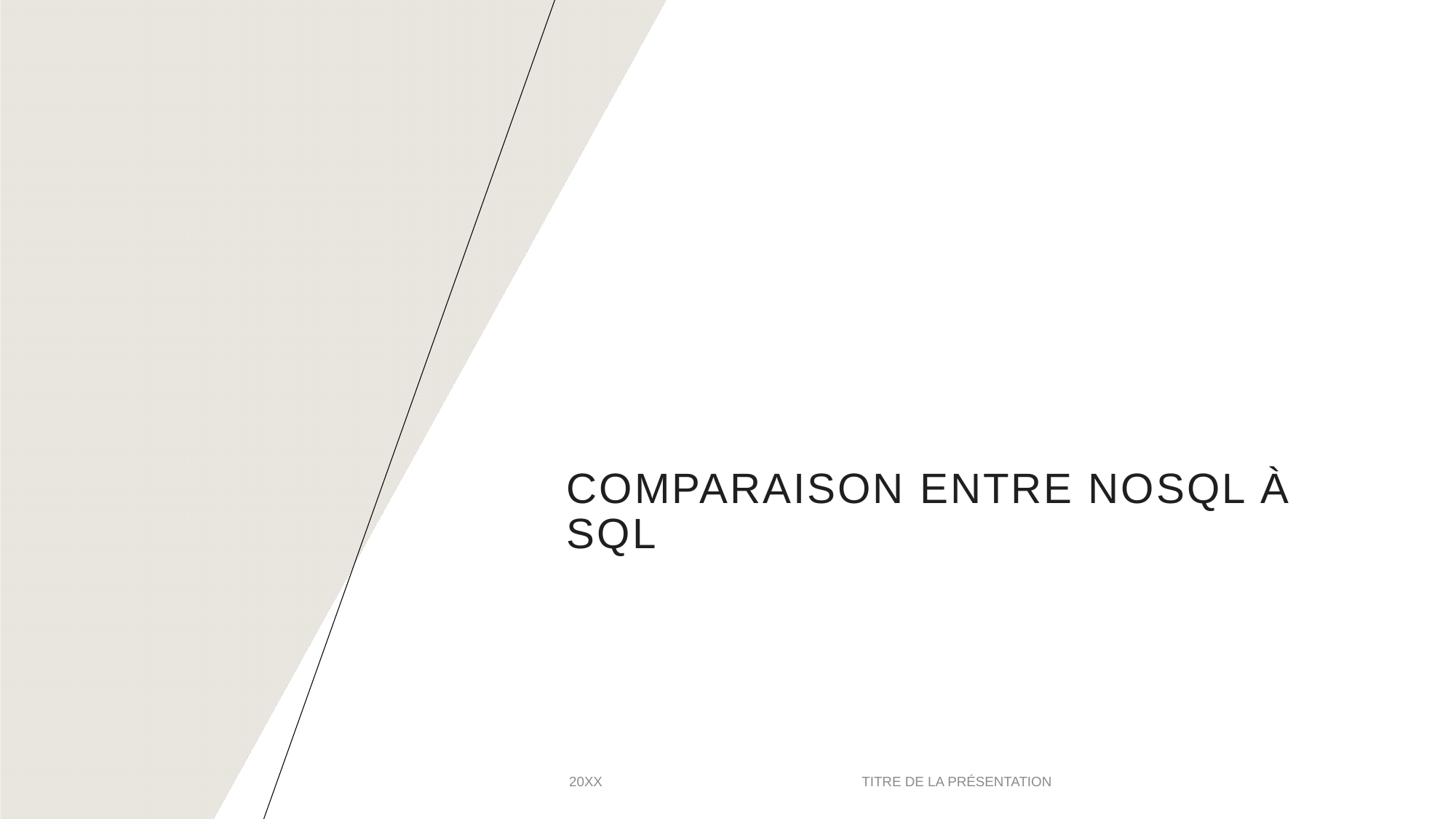

# Comparaison entre NoSQL à SQL

20XX
TITRE DE LA PRÉSENTATION
9